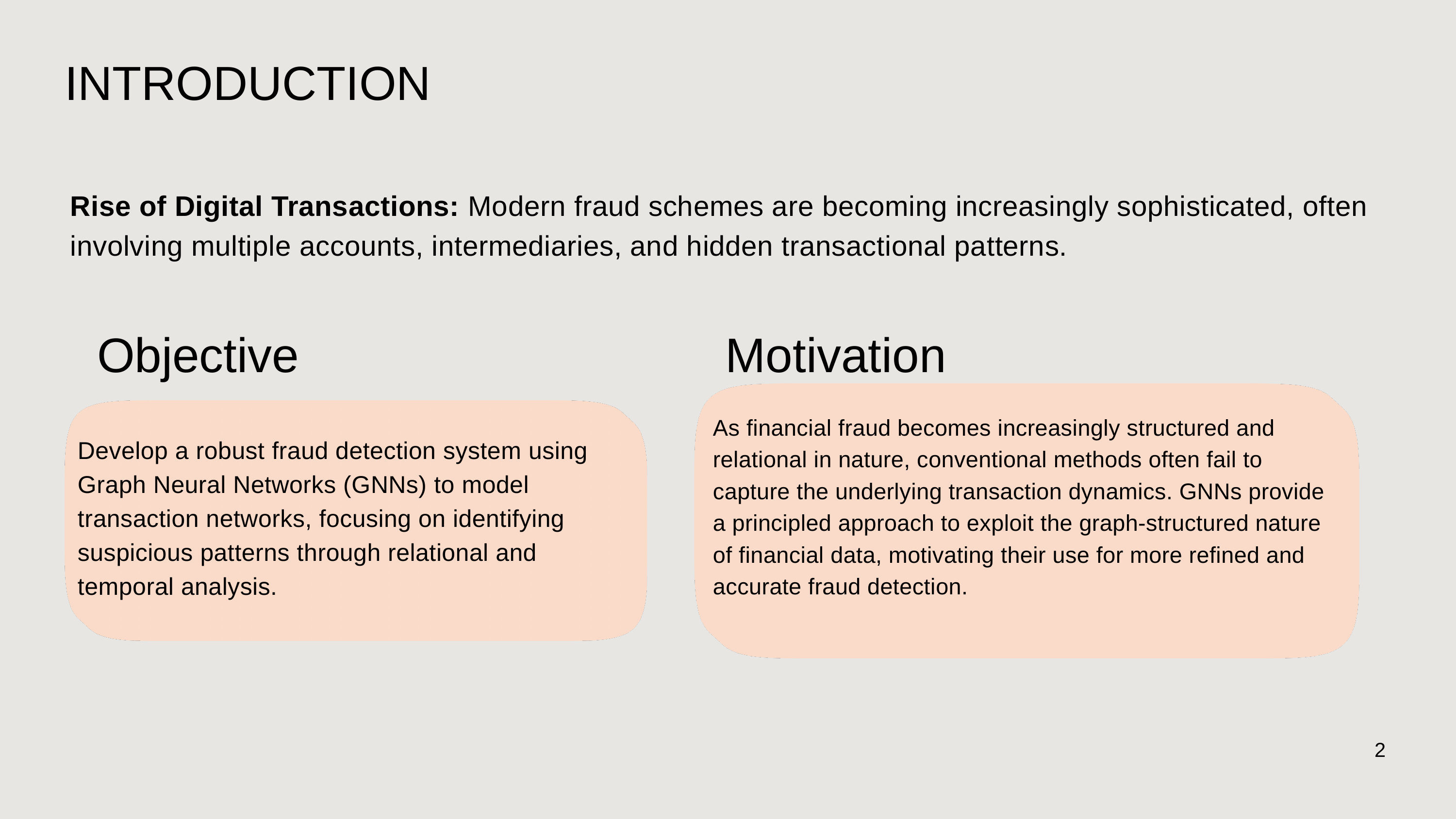

INTRODUCTION
Rise of Digital Transactions: Modern fraud schemes are becoming increasingly sophisticated, often involving multiple accounts, intermediaries, and hidden transactional patterns.
Objective
Motivation

As financial fraud becomes increasingly structured and relational in nature, conventional methods often fail to capture the underlying transaction dynamics. GNNs provide a principled approach to exploit the graph-structured nature of financial data, motivating their use for more refined and accurate fraud detection.
Develop a robust fraud detection system using Graph Neural Networks (GNNs) to model transaction networks, focusing on identifying suspicious patterns through relational and temporal analysis.
2